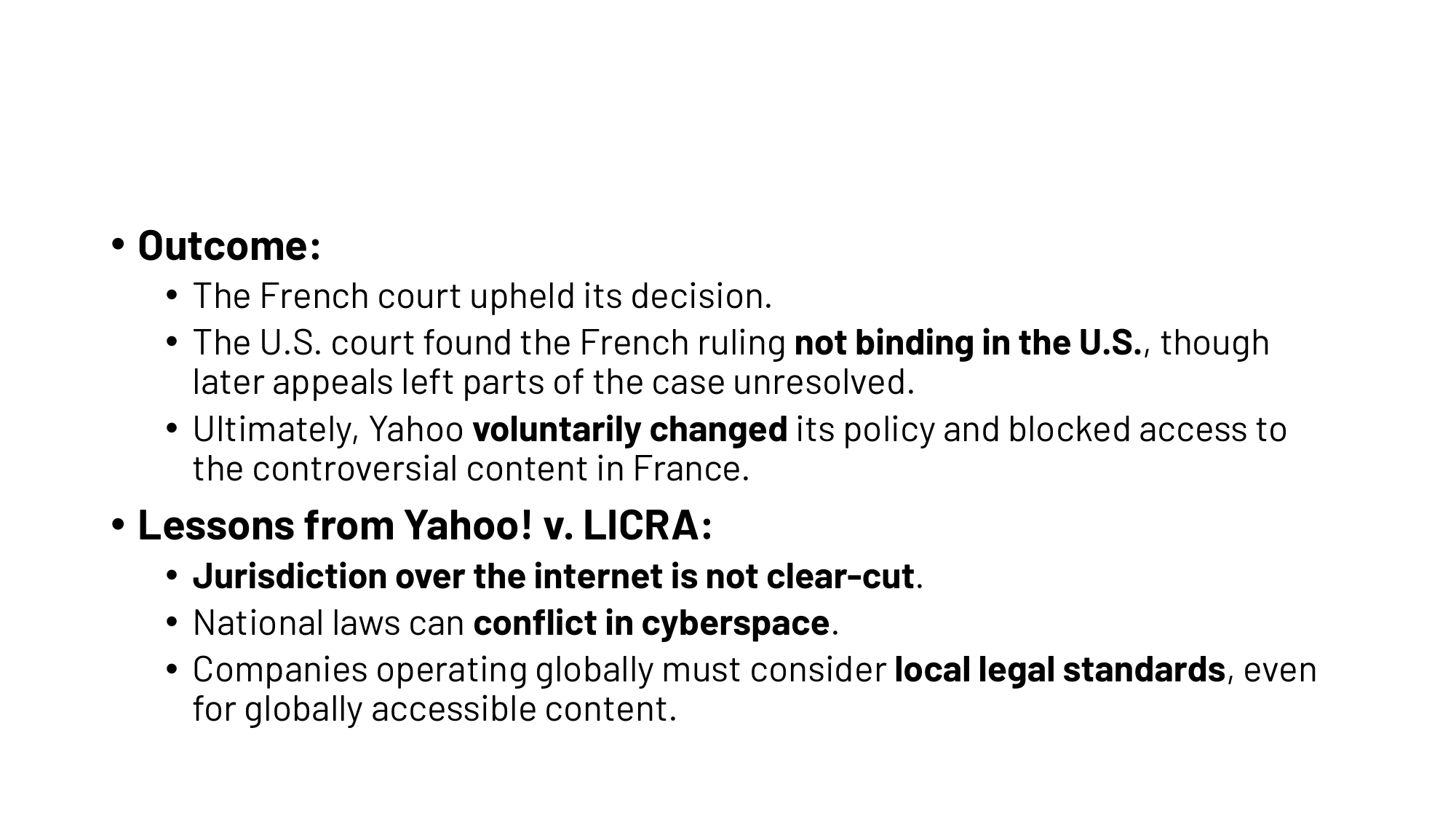

#
Outcome:
The French court upheld its decision.
The U.S. court found the French ruling not binding in the U.S., though later appeals left parts of the case unresolved.
Ultimately, Yahoo voluntarily changed its policy and blocked access to the controversial content in France.
Lessons from Yahoo! v. LICRA:
Jurisdiction over the internet is not clear-cut.
National laws can conflict in cyberspace.
Companies operating globally must consider local legal standards, even for globally accessible content.